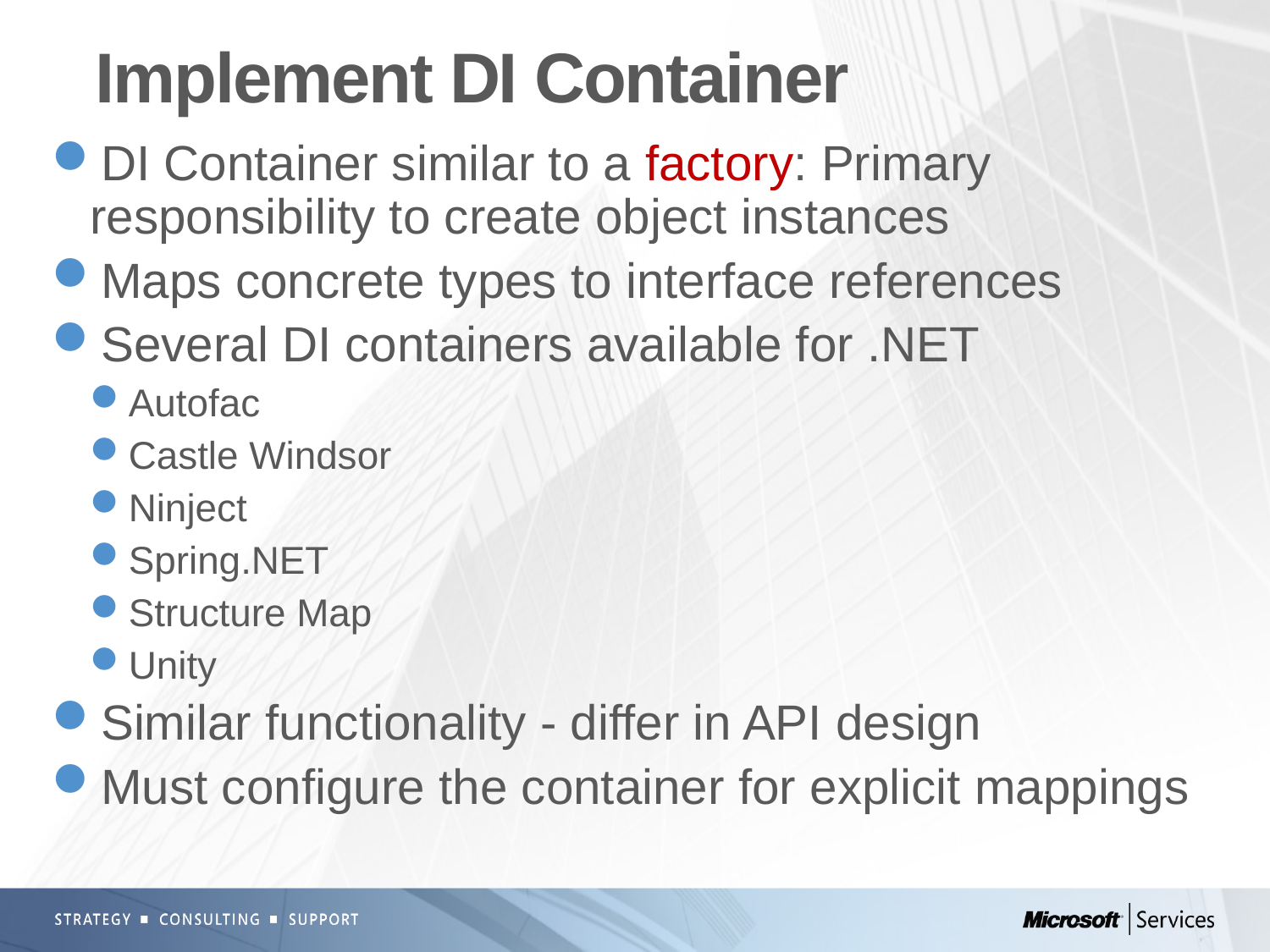

# Implement DI Container
DI Container similar to a factory: Primary responsibility to create object instances
Maps concrete types to interface references
Several DI containers available for .NET
Autofac
Castle Windsor
Ninject
Spring.NET
Structure Map
Unity
Similar functionality - differ in API design
Must configure the container for explicit mappings